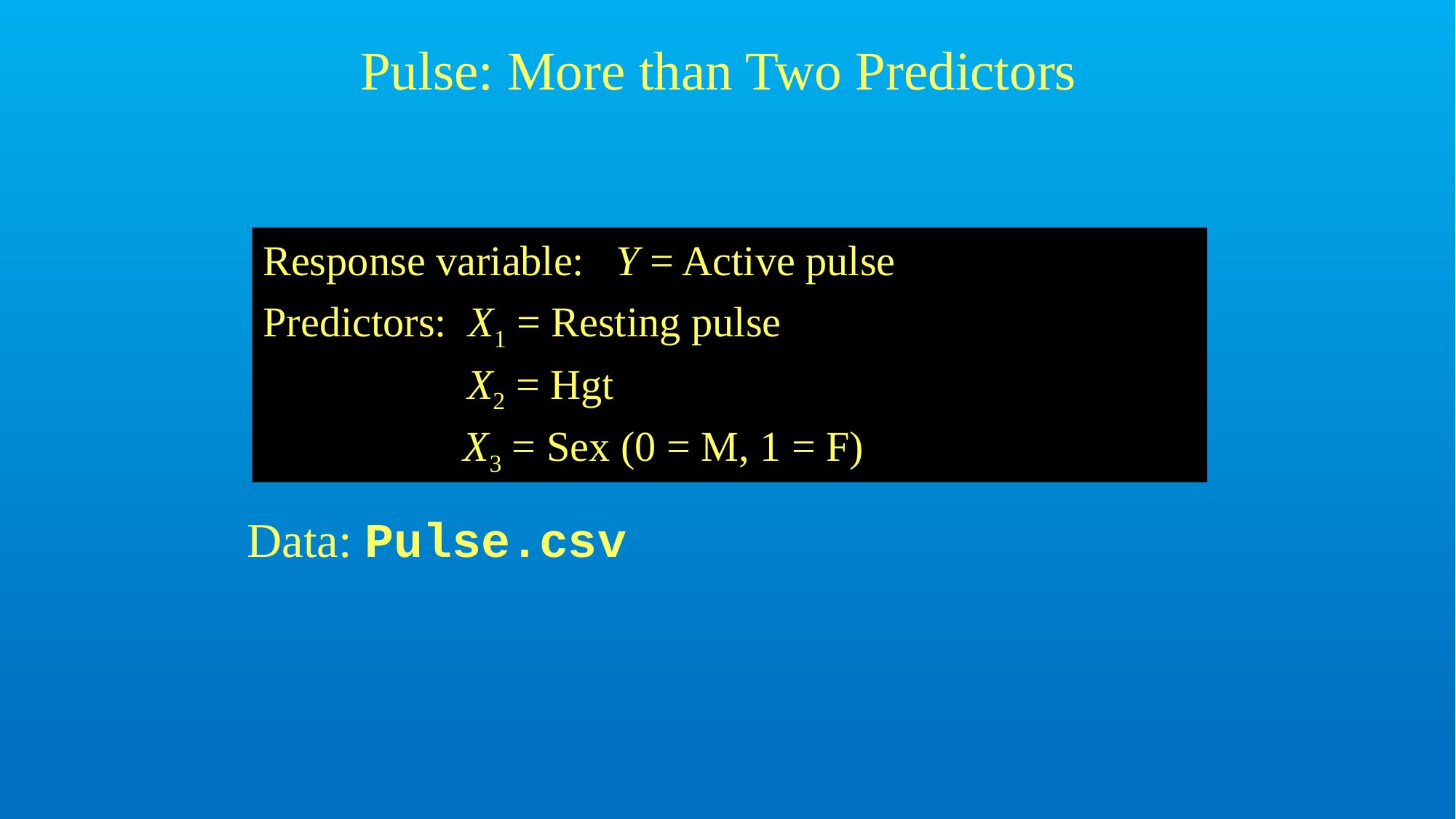

# Pulse: More than Two Predictors
Response variable:   Y = Active pulse
Predictors:  X1 = Resting pulse
 	         X2 = Hgt
                   X3 = Sex (0 = M, 1 = F)
Data: Pulse.csv